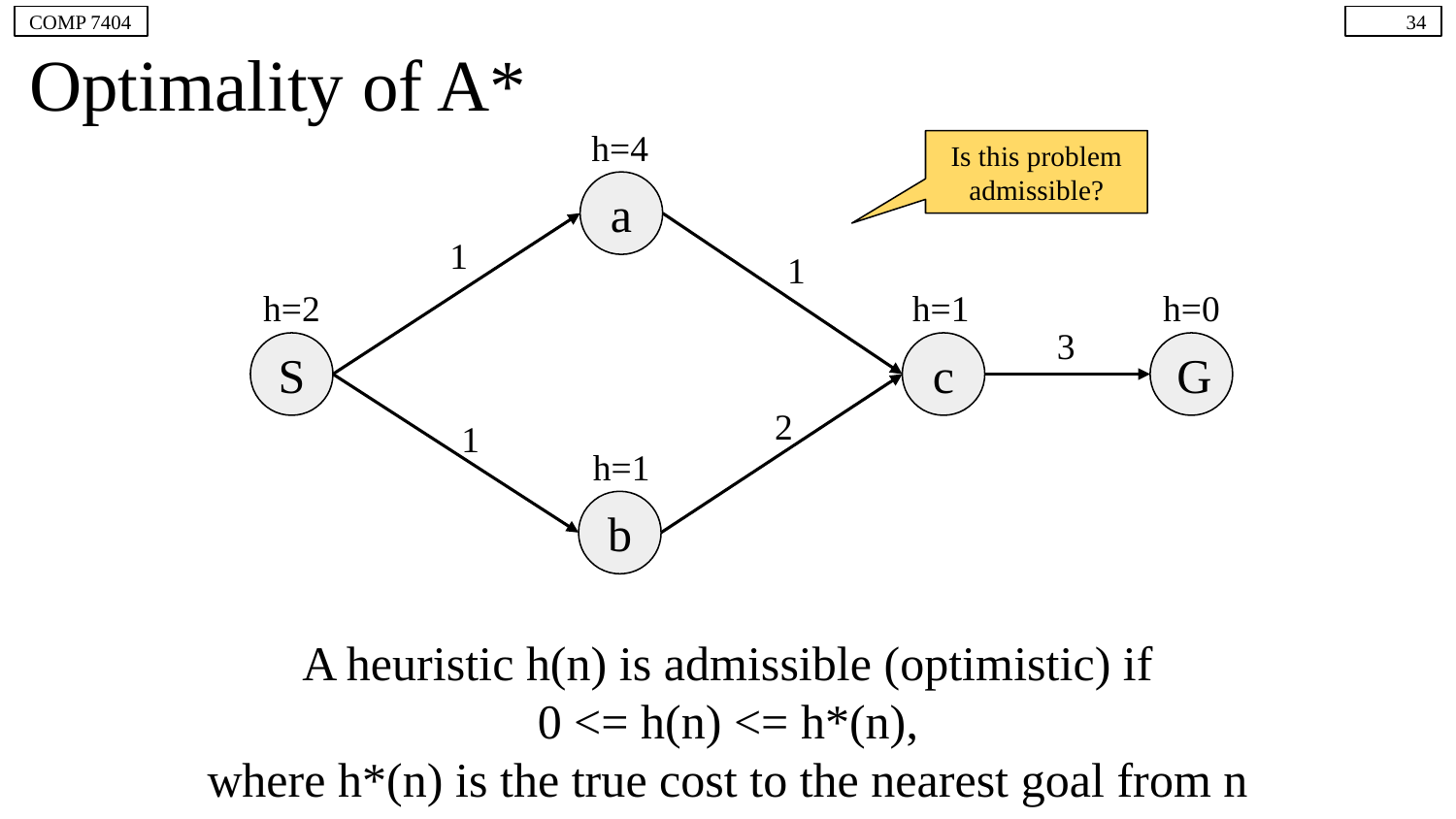

COMP 7404
34
# Optimality of A*
h=4
Is this problem admissible?
a
1
1
h=2
h=1
h=0
3
S
c
G
2
1
h=1
b
A heuristic h(n) is admissible (optimistic) if
0 <= h(n) <= h*(n),
where h*(n) is the true cost to the nearest goal from n